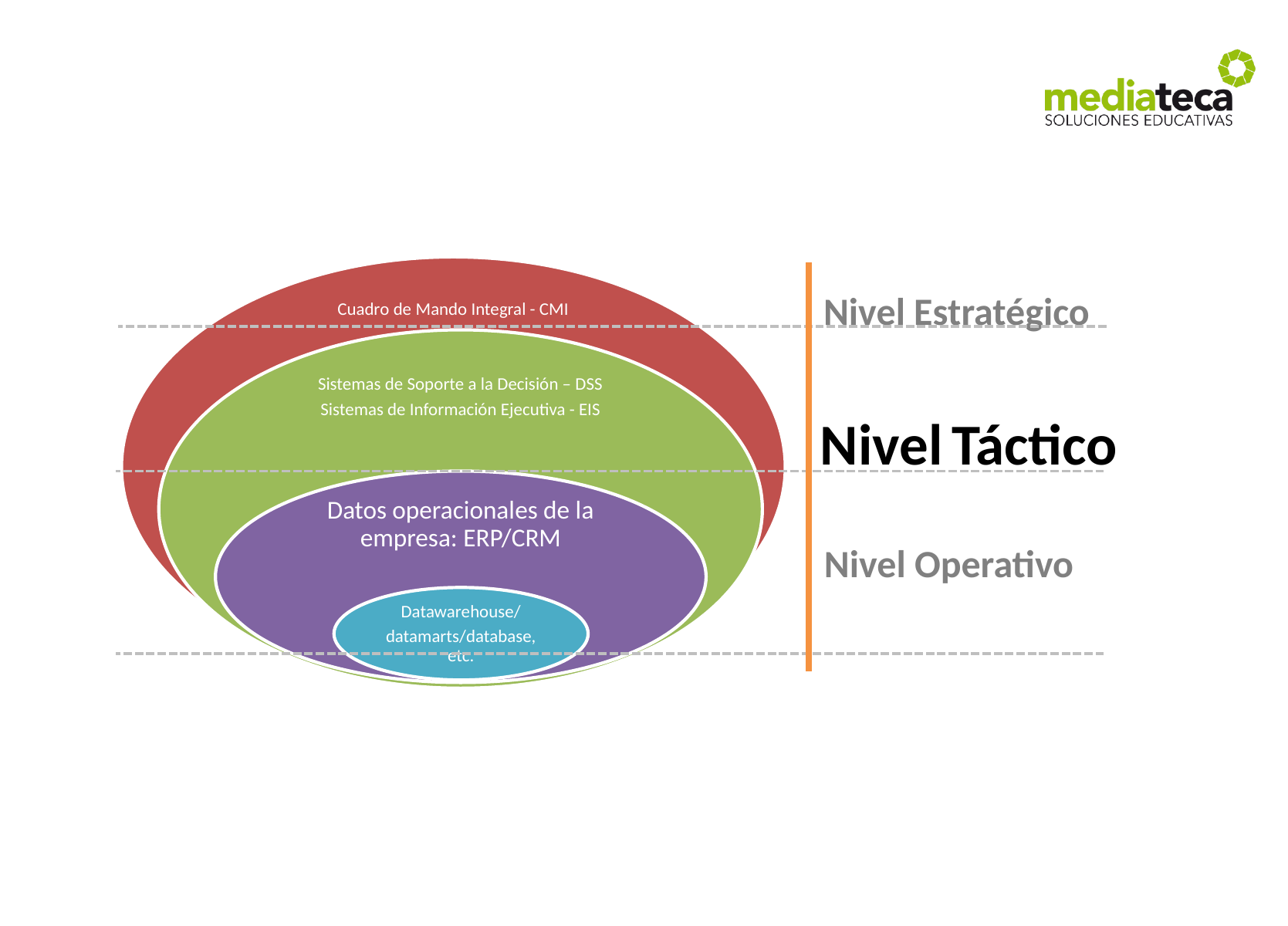

Cuadro de Mando Integral - CMI

Sistemas de Soporte a la Decisión – DSS
Sistemas de Información Ejecutiva - EIS

Datos operacionales de la empresa: ERP/CRM
Datawarehouse/
datamarts/database, etc.
Nivel Estratégico
Nivel Táctico
Nivel Operativo